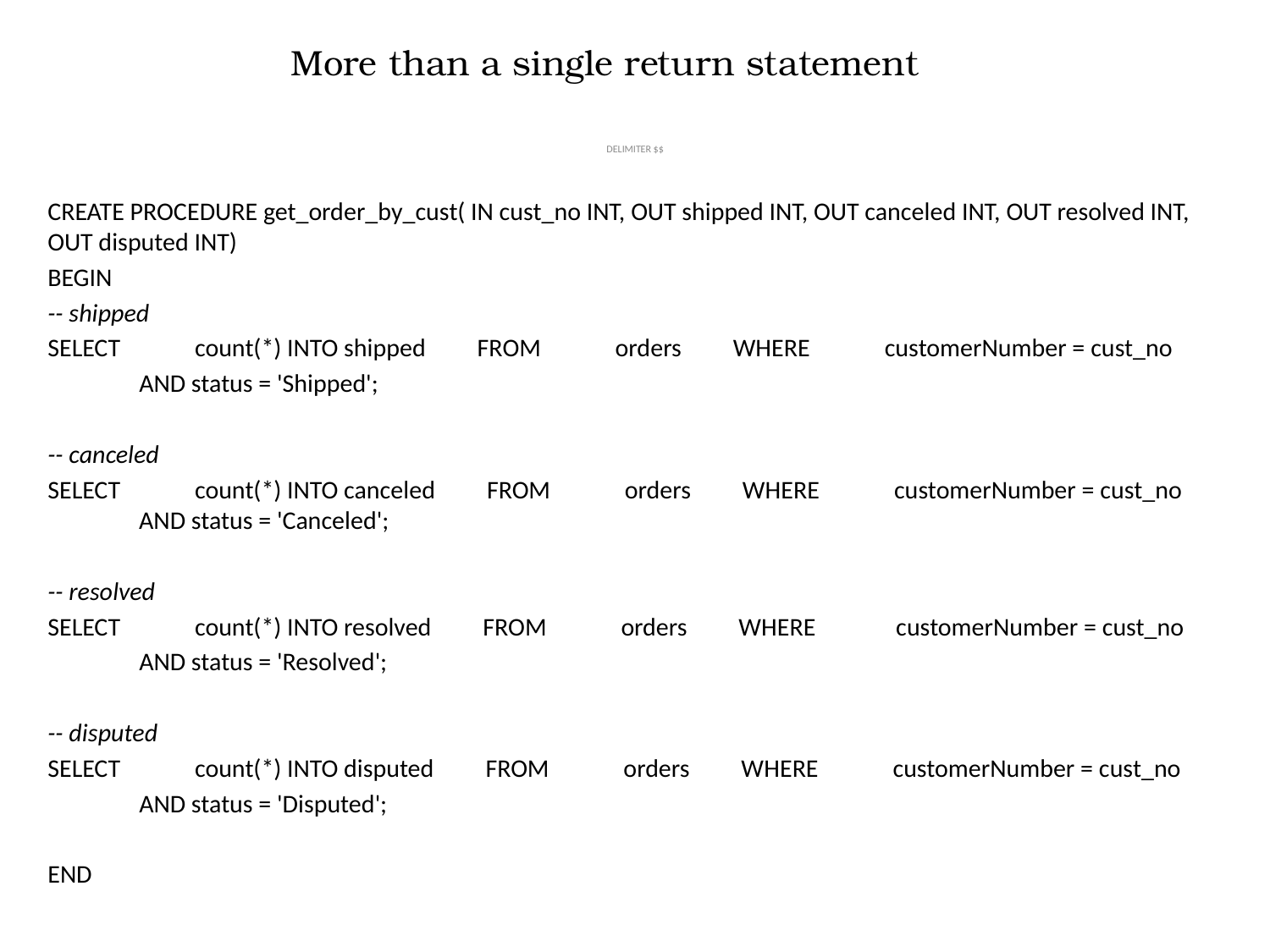

# More than a single return statement
DELIMITER $$

CREATE PROCEDURE get_order_by_cust( IN cust_no INT, OUT shipped INT, OUT canceled INT, OUT resolved INT, OUT disputed INT)
BEGIN
-- shipped
SELECT             count(*) INTO shipped         FROM             orders         WHERE             customerNumber = cust_no
                AND status = 'Shipped';

-- canceled
SELECT             count(*) INTO canceled         FROM             orders         WHERE             customerNumber = cust_no                 AND status = 'Canceled';

-- resolved
SELECT             count(*) INTO resolved         FROM             orders         WHERE              customerNumber = cust_no
                AND status = 'Resolved';

-- disputed
SELECT             count(*) INTO disputed         FROM             orders         WHERE             customerNumber = cust_no
                AND status = 'Disputed';

END